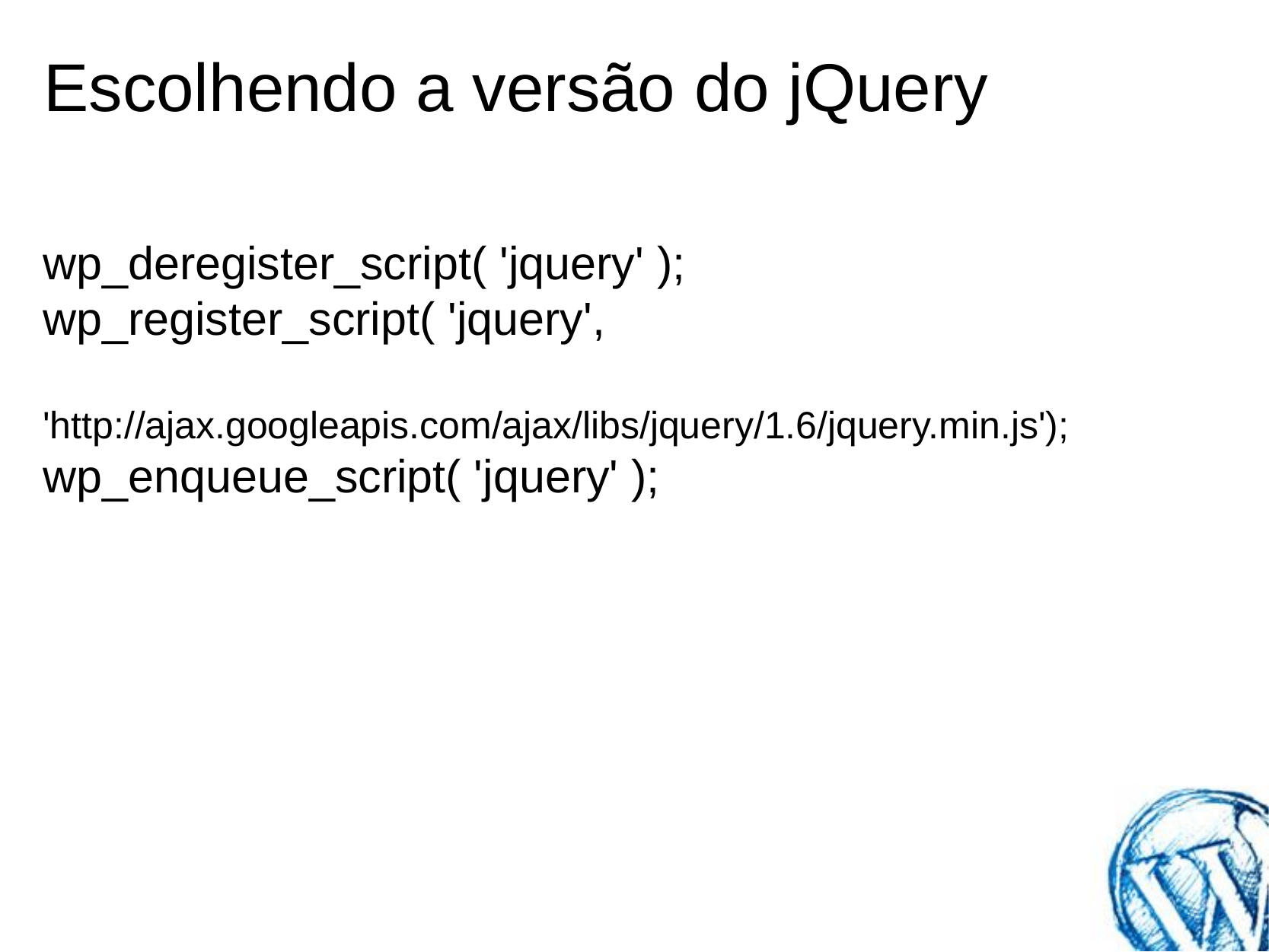

# Escolhendo a versão do jQuery
wp_deregister_script( 'jquery' );
wp_register_script( 'jquery',
                 'http://ajax.googleapis.com/ajax/libs/jquery/1.6/jquery.min.js');
wp_enqueue_script( 'jquery' );